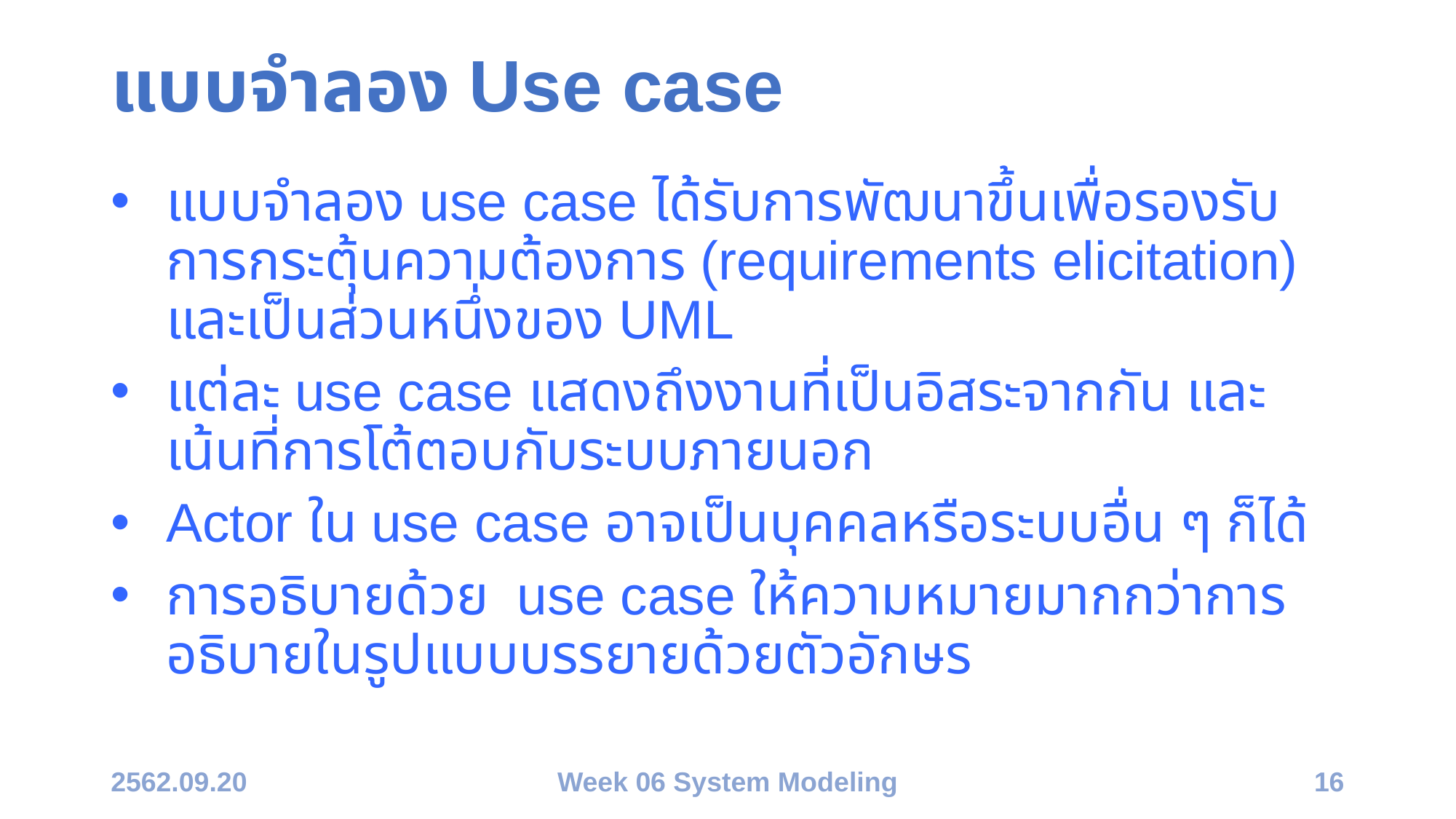

# แบบจำลอง Use case
แบบจำลอง use case ได้รับการพัฒนาขึ้นเพื่อรองรับการกระตุ้นความต้องการ (requirements elicitation) และเป็นส่วนหนึ่งของ UML
แต่ละ use case แสดงถึงงานที่เป็นอิสระจากกัน และเน้นที่การโต้ตอบกับระบบภายนอก
Actor ใน use case อาจเป็นบุคคลหรือระบบอื่น ๆ ก็ได้
การอธิบายด้วย  use case ให้ความหมายมากกว่าการอธิบายในรูปแบบบรรยายด้วยตัวอักษร
2562.09.20
Week 06 System Modeling
16